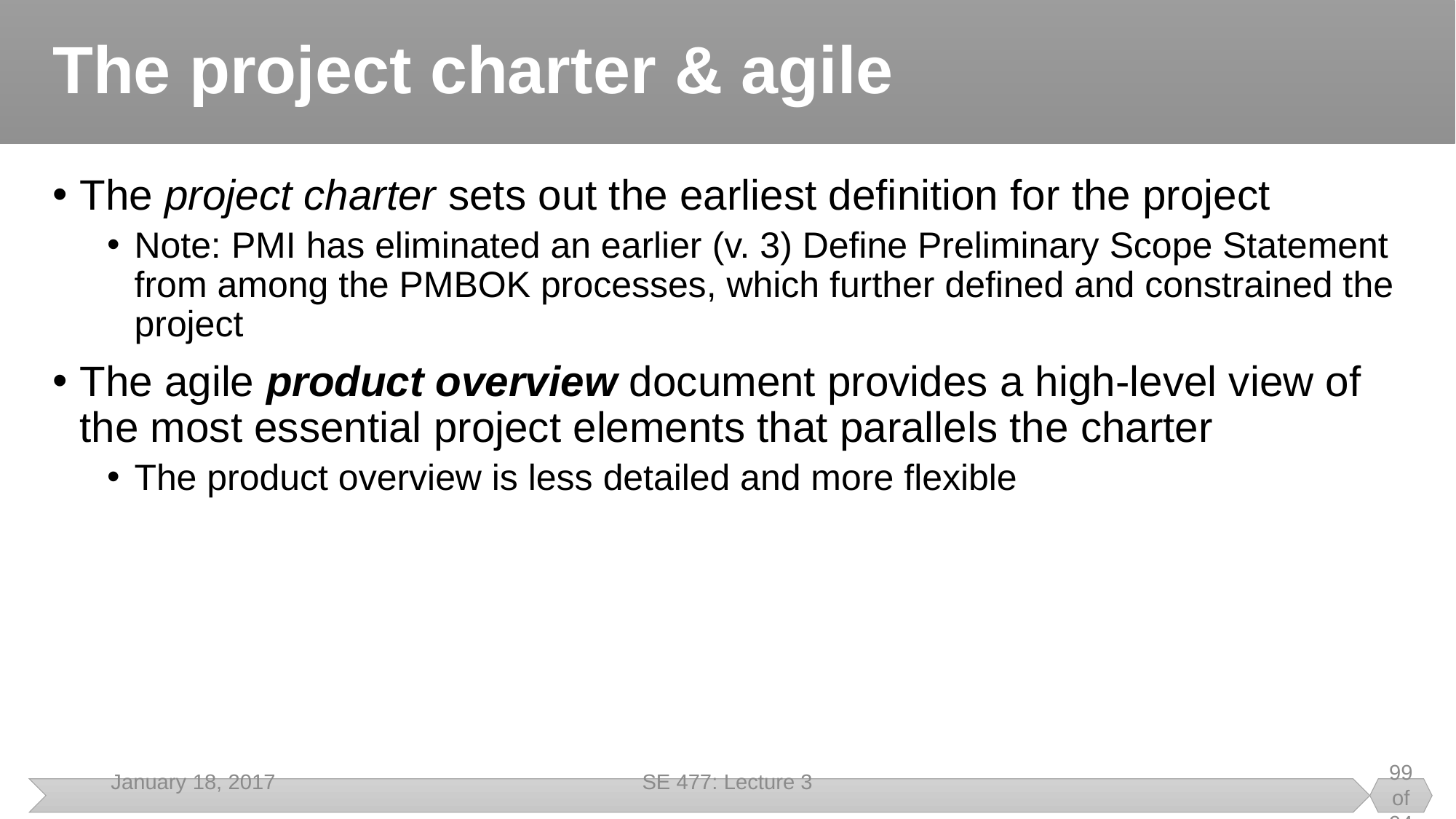

# The project charter & agile
The project charter sets out the earliest deﬁnition for the project
Note: PMI has eliminated an earlier (v. 3) Deﬁne Preliminary Scope Statement from among the PMBOK processes, which further deﬁned and constrained the project
The agile product overview document provides a high-level view of the most essential project elements that parallels the charter
The product overview is less detailed and more flexible
January 18, 2017
SE 477: Lecture 3
99 of 94